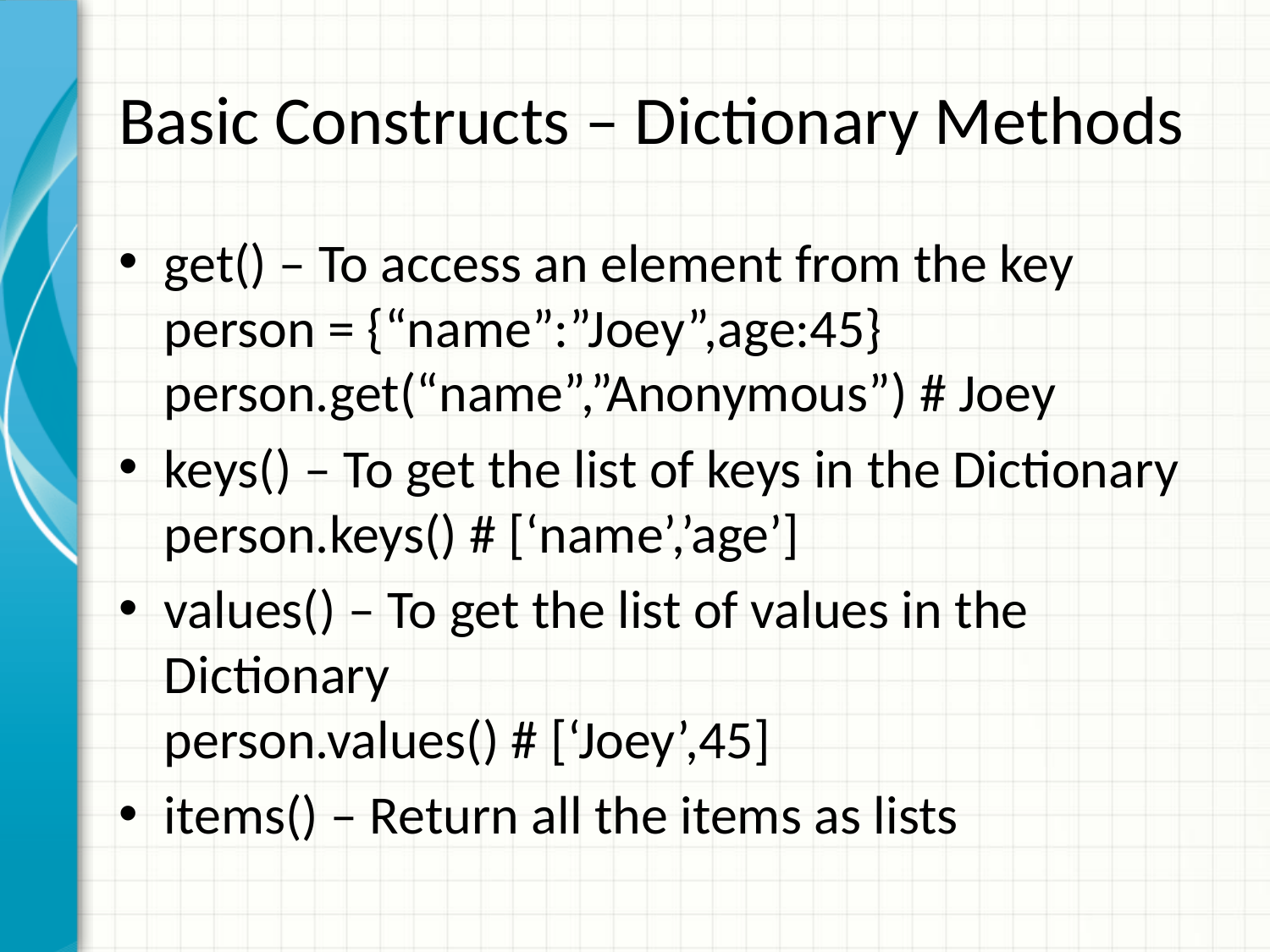

# Basic Constructs – Dictionary Methods
get() – To access an element from the key
person = {“name”:”Joey”,age:45}
person.get(“name”,”Anonymous”) # Joey
keys() – To get the list of keys in the Dictionary
person.keys() # [‘name’,’age’]
values() – To get the list of values in the Dictionary
person.values() # [‘Joey’,45]
items() – Return all the items as lists